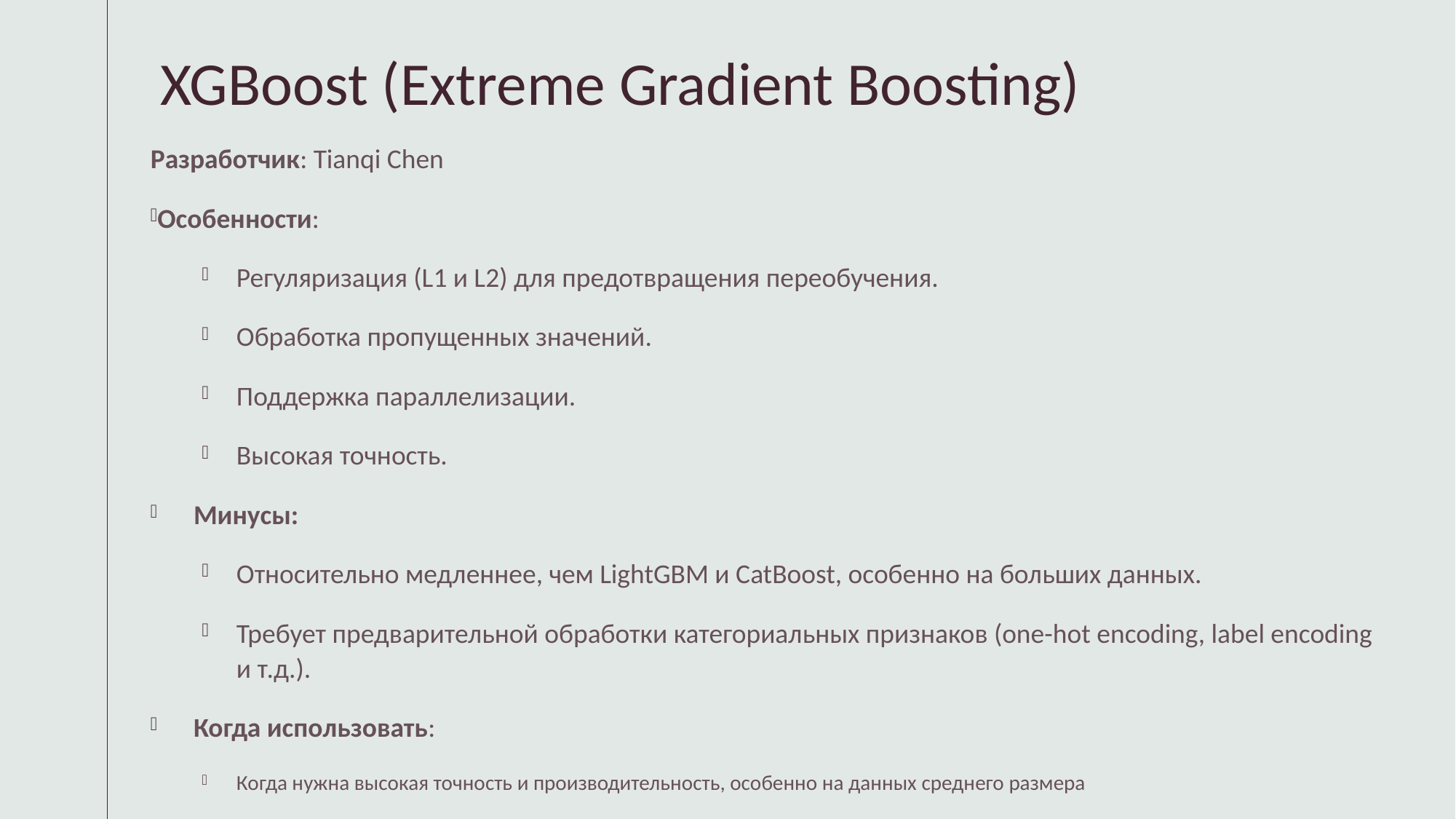

# XGBoost (Extreme Gradient Boosting)
Разработчик: Tianqi Chen
Особенности:
Регуляризация (L1 и L2) для предотвращения переобучения.
Обработка пропущенных значений.
Поддержка параллелизации.
Высокая точность.
Минусы:
Относительно медленнее, чем LightGBM и CatBoost, особенно на больших данных.
Требует предварительной обработки категориальных признаков (one-hot encoding, label encoding и т.д.).
Когда использовать:
Когда нужна высокая точность и производительность, особенно на данных среднего размера